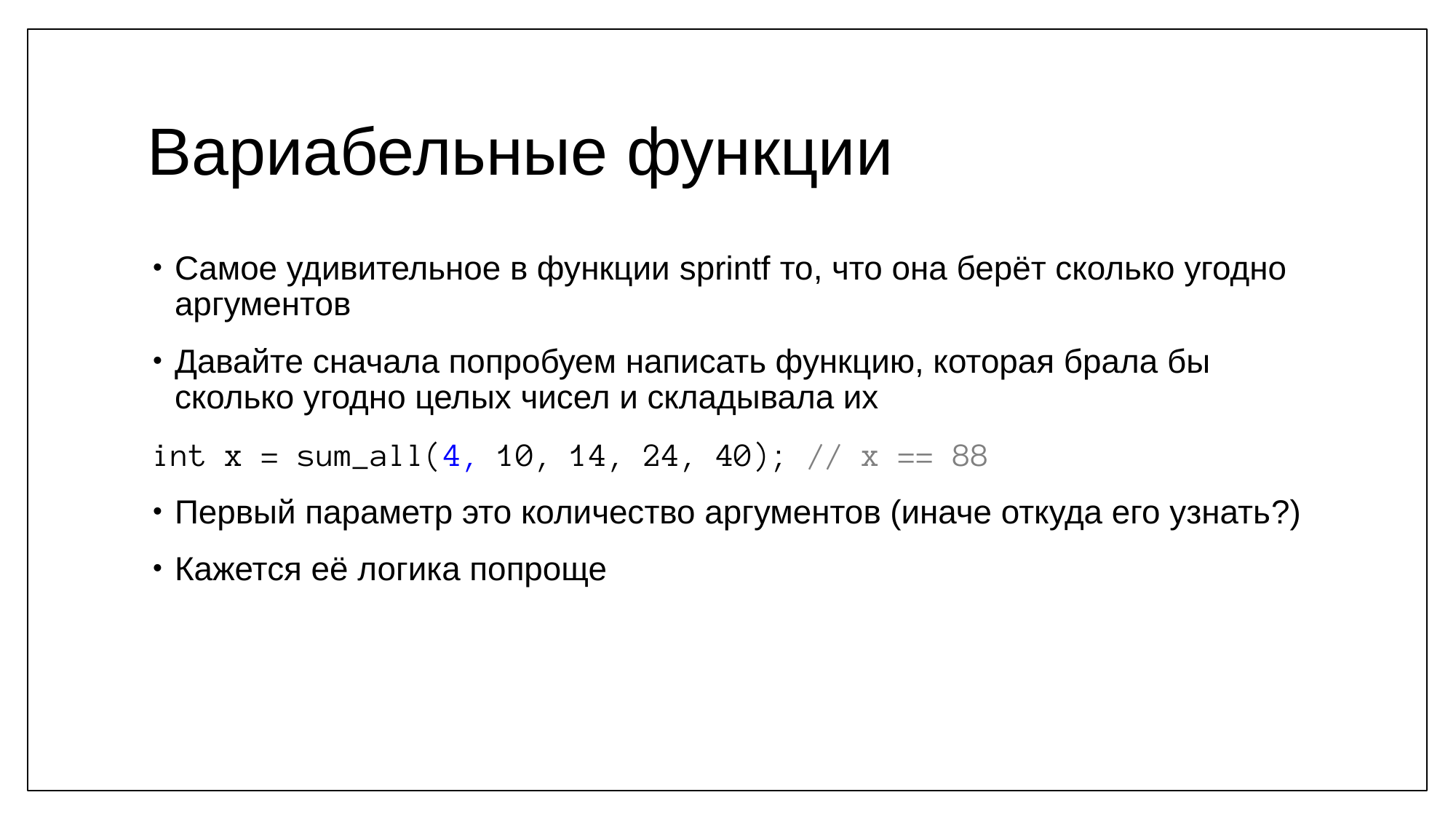

# Вариабельные функции
Самое удивительное в функции sprintf то, что она берёт сколько угодно аргументов
Давайте сначала попробуем написать функцию, которая брала бы сколько угодно целых чисел и складывала их
int x = sum_all(4, 10, 14, 24, 40); // x == 88
Первый параметр это количество аргументов (иначе откуда его узнать?)
Кажется её логика попроще